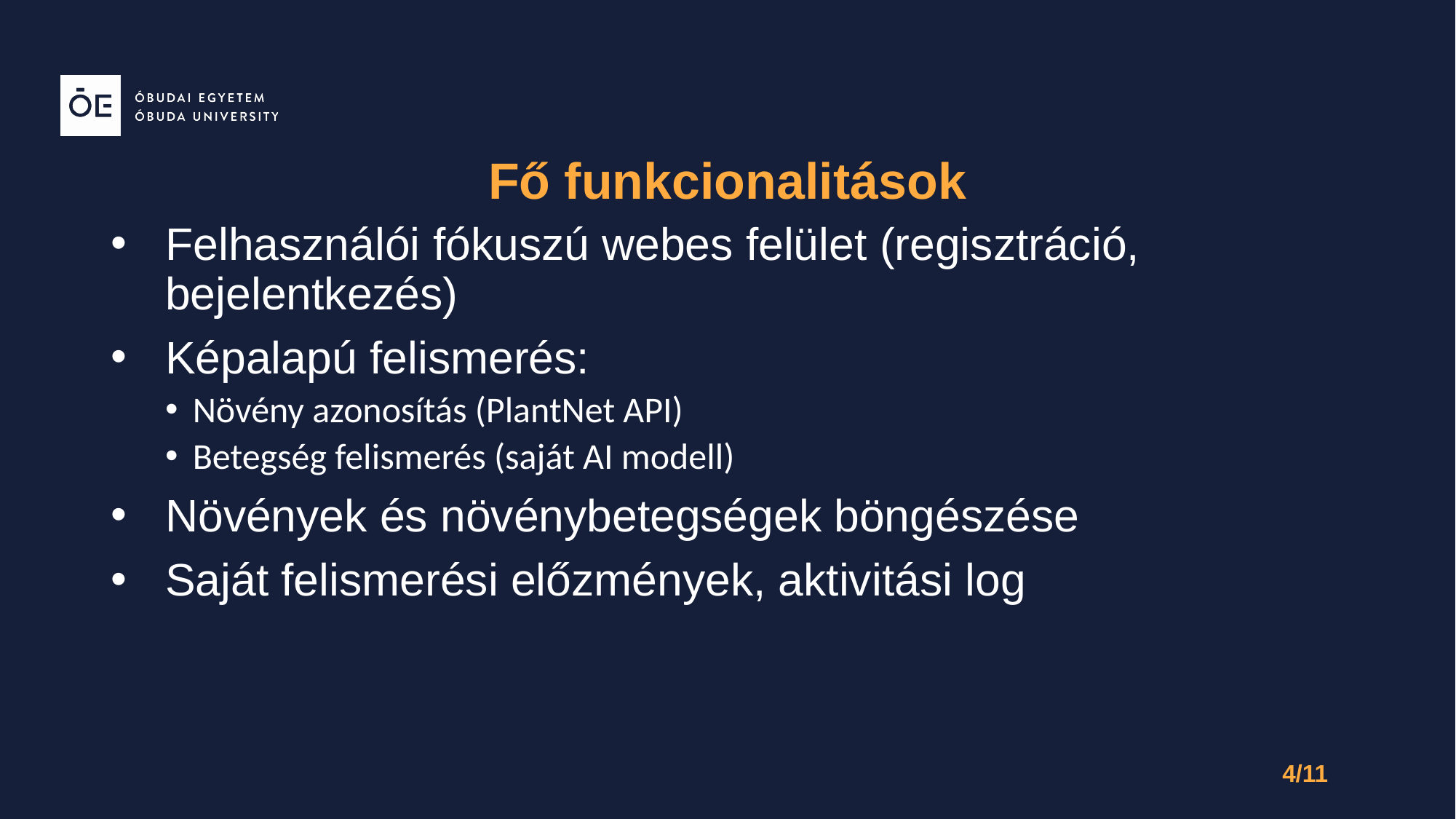

# Fő funkcionalitások
Felhasználói fókuszú webes felület (regisztráció, bejelentkezés)
Képalapú felismerés:
Növény azonosítás (PlantNet API)
Betegség felismerés (saját AI modell)
Növények és növénybetegségek böngészése
Saját felismerési előzmények, aktivitási log

4/11